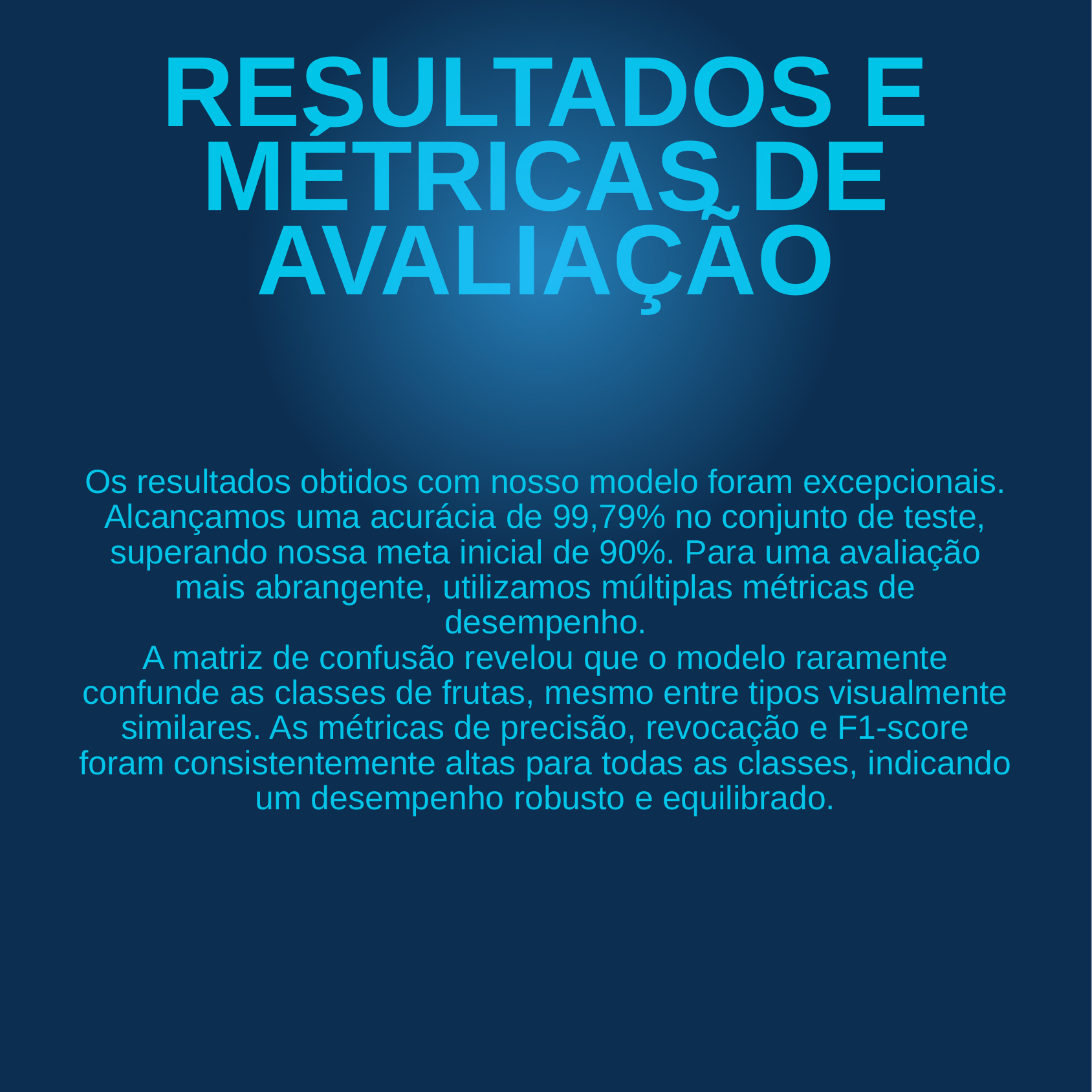

RESULTADOS E MÉTRICAS DE AVALIAÇÃO
Os resultados obtidos com nosso modelo foram excepcionais. Alcançamos uma acurácia de 99,79% no conjunto de teste, superando nossa meta inicial de 90%. Para uma avaliação mais abrangente, utilizamos múltiplas métricas de desempenho.
A matriz de confusão revelou que o modelo raramente confunde as classes de frutas, mesmo entre tipos visualmente similares. As métricas de precisão, revocação e F1-score foram consistentemente altas para todas as classes, indicando um desempenho robusto e equilibrado.